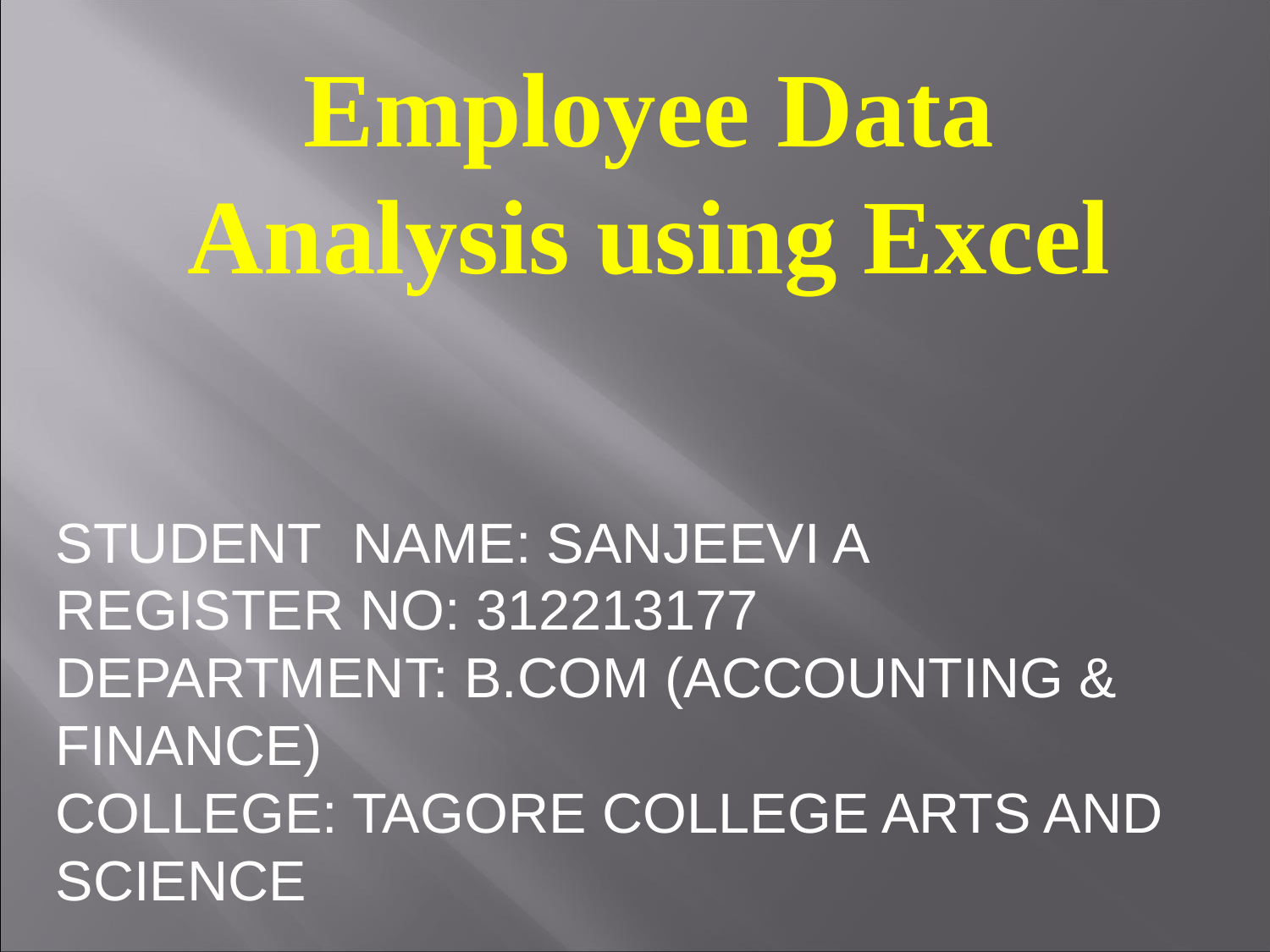

Employee Data Analysis using Excel

STUDENT  NAME: SANJEEVI A
REGISTER NO: 312213177
DEPARTMENT: B.COM (ACCOUNTING & FINANCE)
COLLEGE: TAGORE COLLEGE ARTS AND SCIENCE